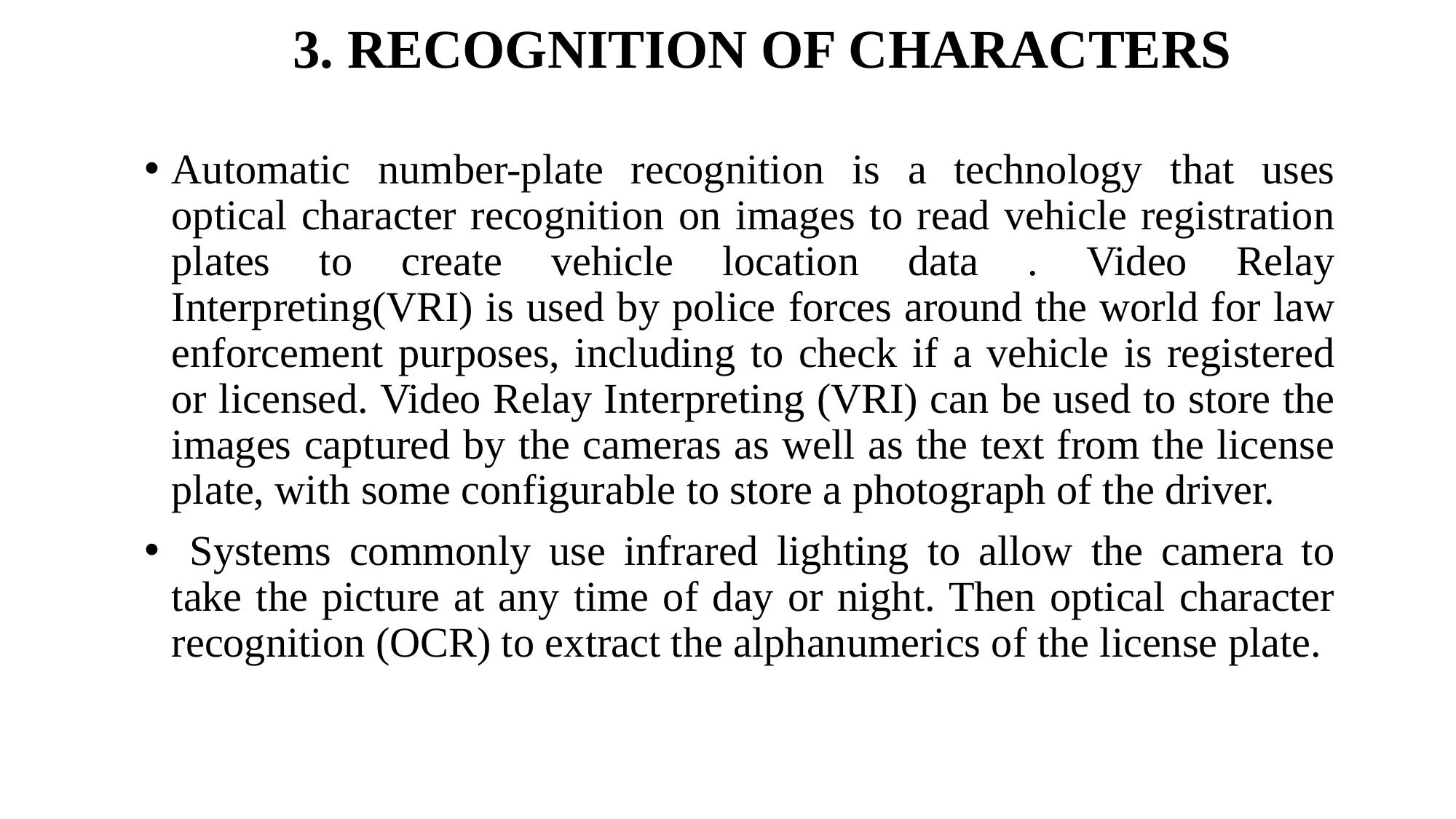

# 3. RECOGNITION OF CHARACTERS
Automatic number-plate recognition is a technology that uses optical character recognition on images to read vehicle registration plates to create vehicle location data . Video Relay Interpreting(VRI) is used by police forces around the world for law enforcement purposes, including to check if a vehicle is registered or licensed. Video Relay Interpreting (VRI) can be used to store the images captured by the cameras as well as the text from the license plate, with some configurable to store a photograph of the driver.
 Systems commonly use infrared lighting to allow the camera to take the picture at any time of day or night. Then optical character recognition (OCR) to extract the alphanumerics of the license plate.